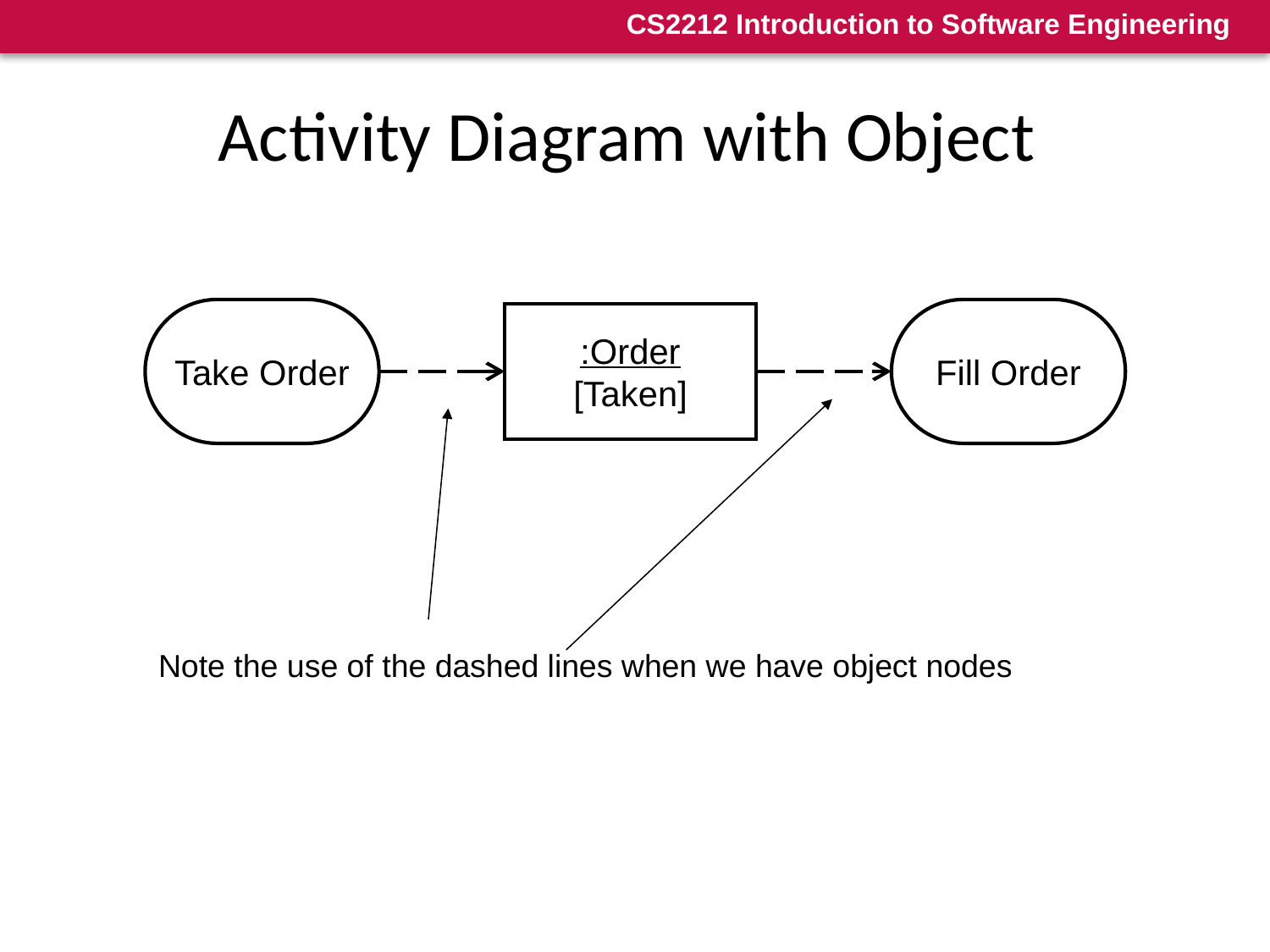

# Activity Diagram with Object
Take Order
Fill Order
:Order
[Taken]

Note the use of the dashed lines when we have object nodes